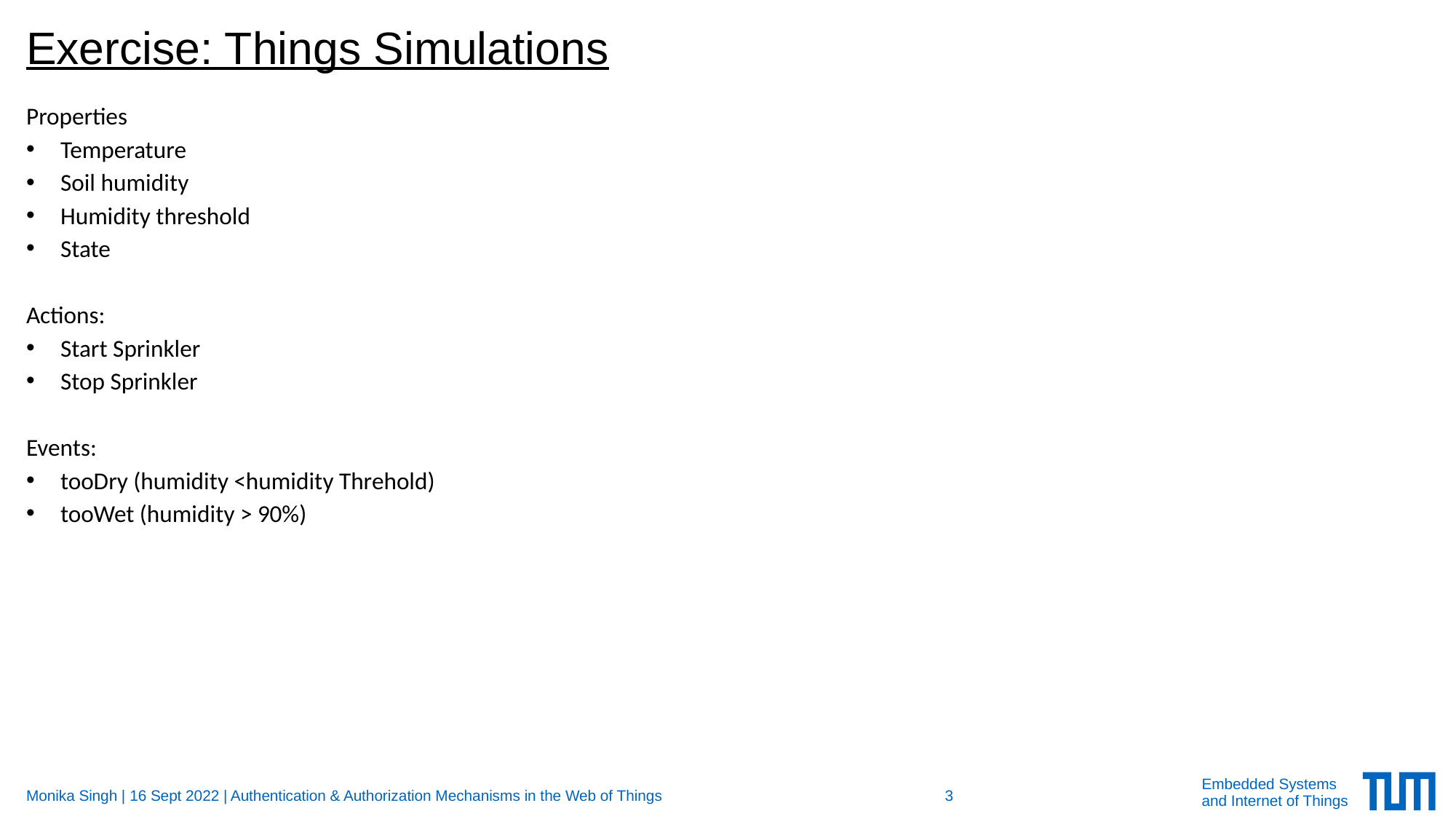

# Exercise: Things Simulations
Properties
Temperature
Soil humidity
Humidity threshold
State

Actions:
Start Sprinkler
Stop Sprinkler

Events:
tooDry (humidity <humidity Threhold)
tooWet (humidity > 90%)

Monika Singh | 16 Sept 2022 | Authentication & Authorization Mechanisms in the Web of Things
3